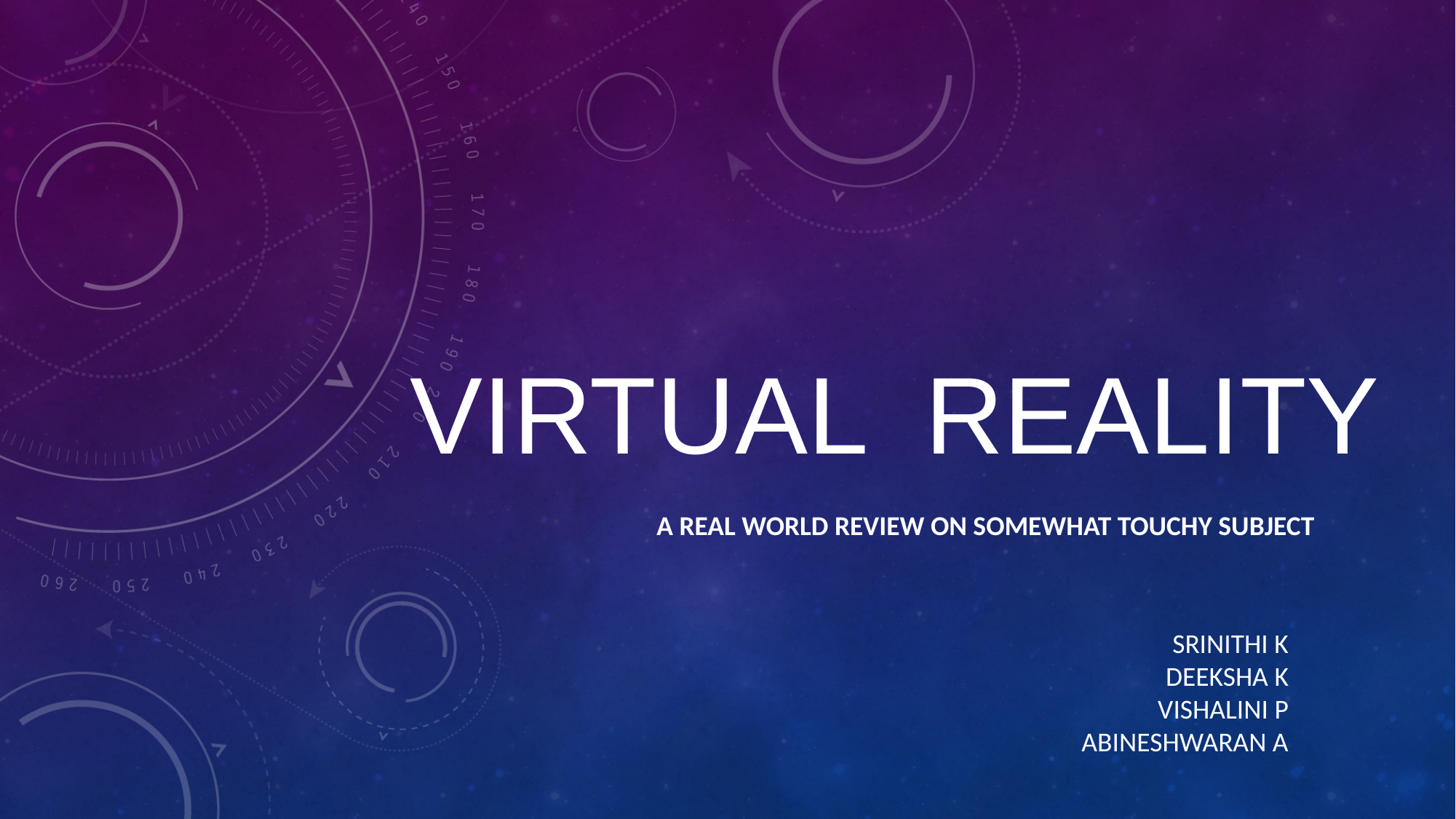

# VIRTUAL  REALITY
A real world review on somewhat touchy subject

SRINITHI K
DEEKSHA K
VISHALINI P
ABINESHWARAN A